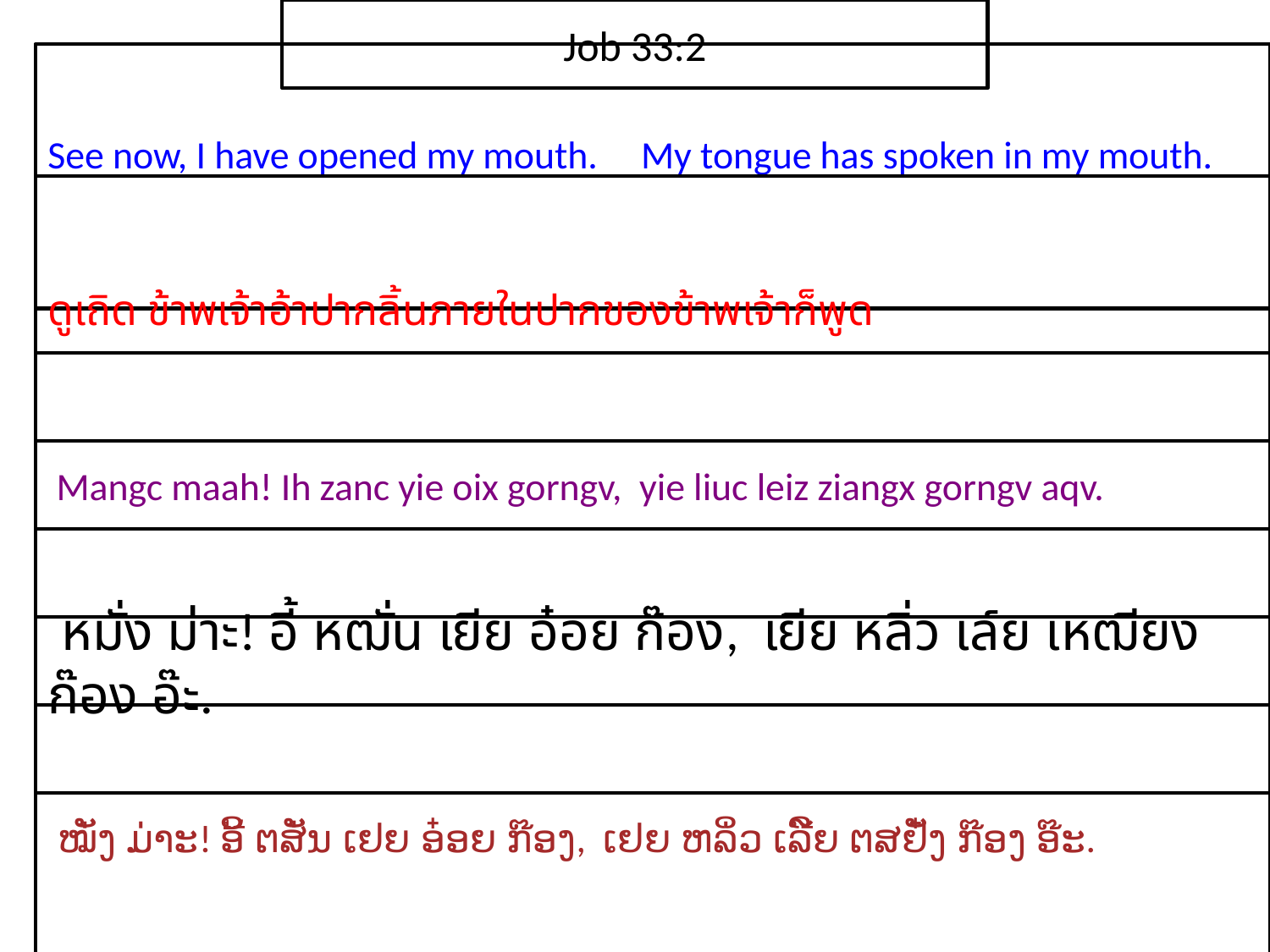

Job 33:2
See now, I have opened my mouth.     My tongue has spoken in my mouth.
ดู​เถิด ข้าพเจ้า​อ้า​ปากลิ้น​ภาย​ใน​ปาก​ของ​ข้าพเจ้า​ก็​พูด
 Mangc maah! Ih zanc yie oix gorngv,  yie liuc leiz ziangx gorngv aqv.
 หมั่ง ม่าะ! อี้ หฒั่น เยีย อ๋อย ก๊อง,  เยีย หลิ่ว เล์ย เหฒียง ก๊อง อ๊ะ.
 ໝັ່ງ ມ່າະ! ອີ້ ຕສັ່ນ ເຢຍ ອ໋ອຍ ກ໊ອງ,  ເຢຍ ຫລິ່ວ ເລີ໌ຍ ຕສຢັ໋ງ ກ໊ອງ ອ໊ະ.